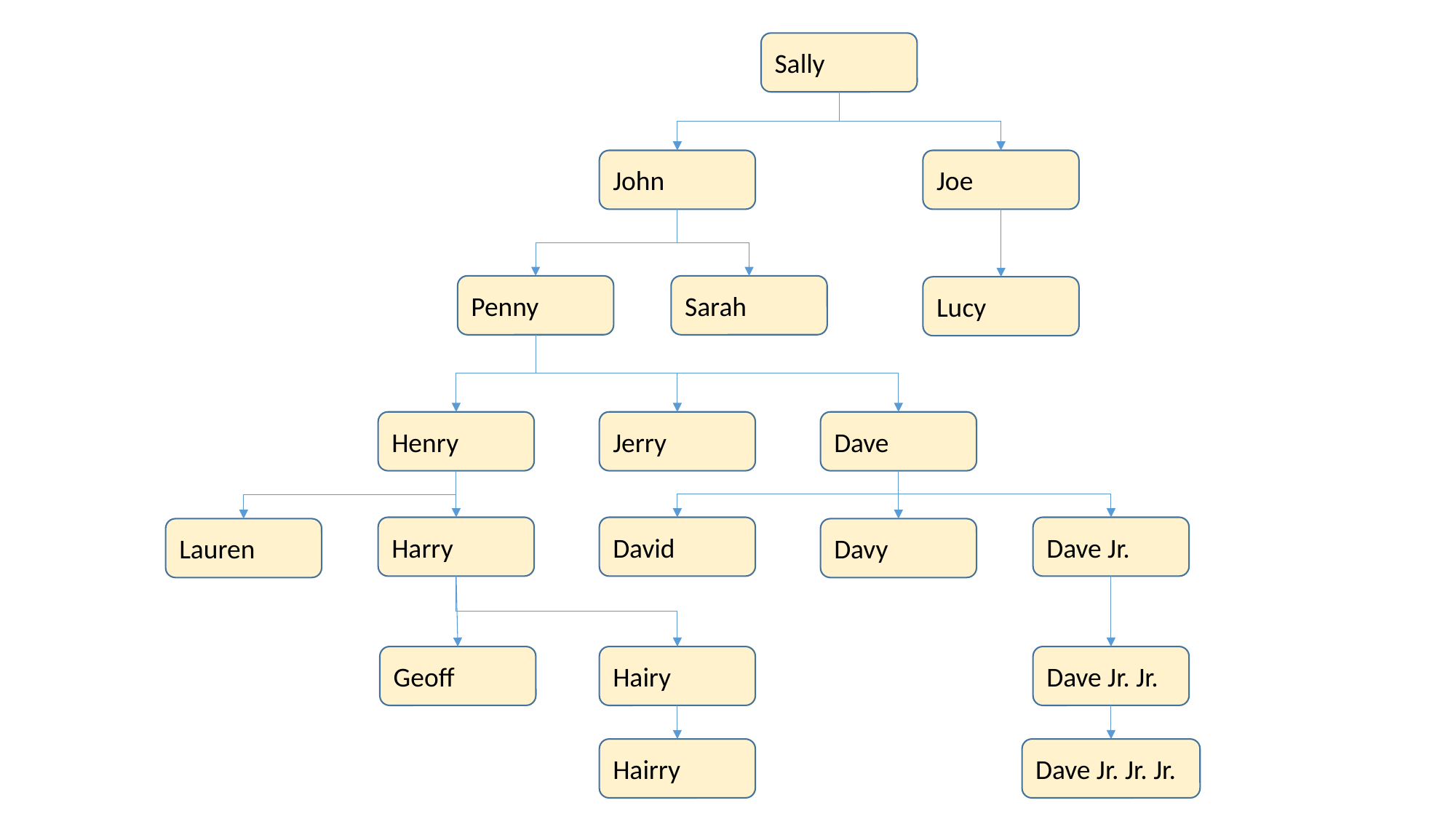

Sally
Joe
John
Penny
Sarah
Lucy
Henry
Jerry
Dave
Dave Jr.
David
Harry
Lauren
Davy
Geoff
Hairy
Dave Jr. Jr.
Dave Jr. Jr. Jr.
Hairry